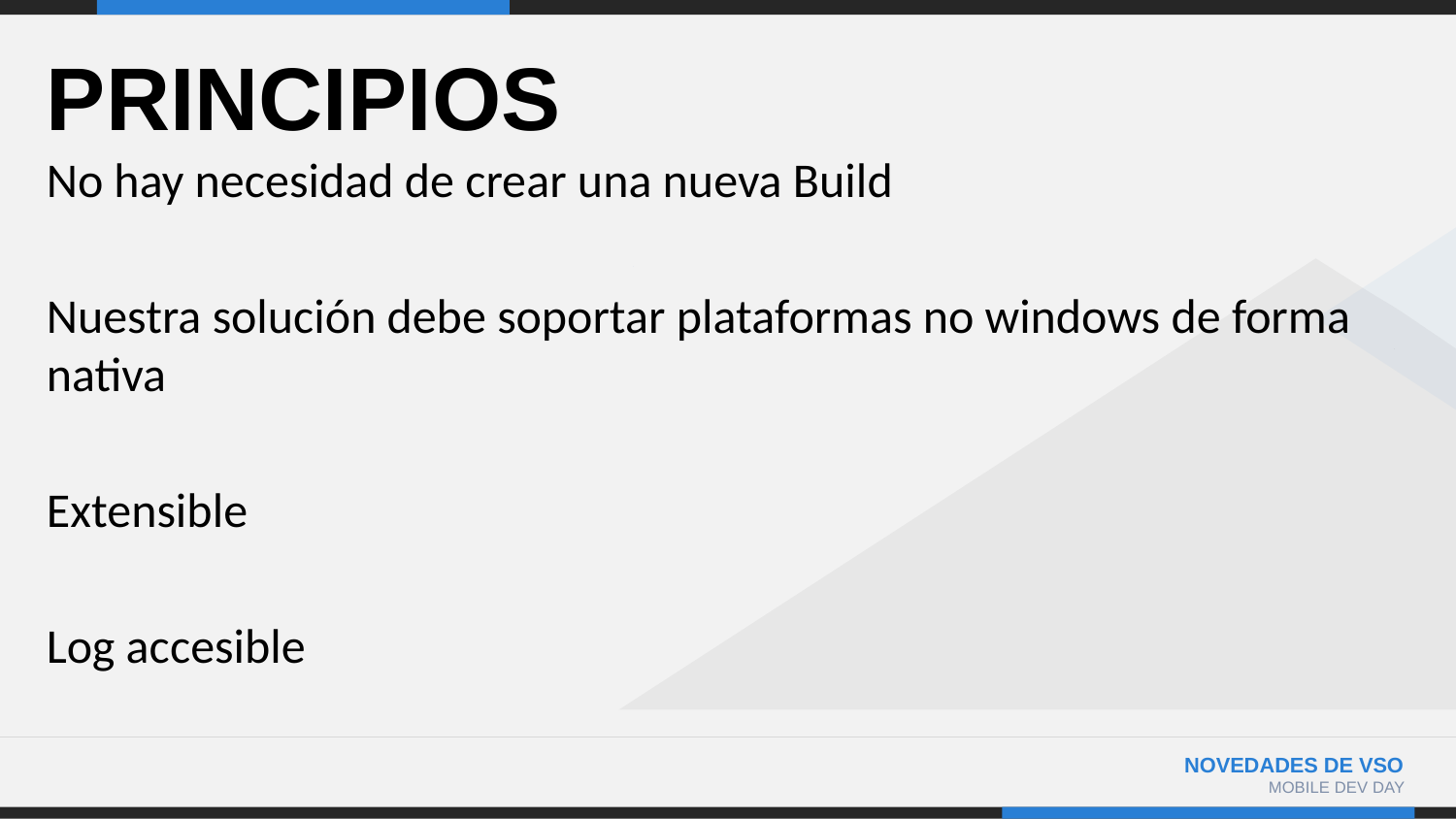

# PRINCIPIOS
No hay necesidad de crear una nueva Build

Nuestra solución debe soportar plataformas no windows de forma nativa

Extensible

Log accesible